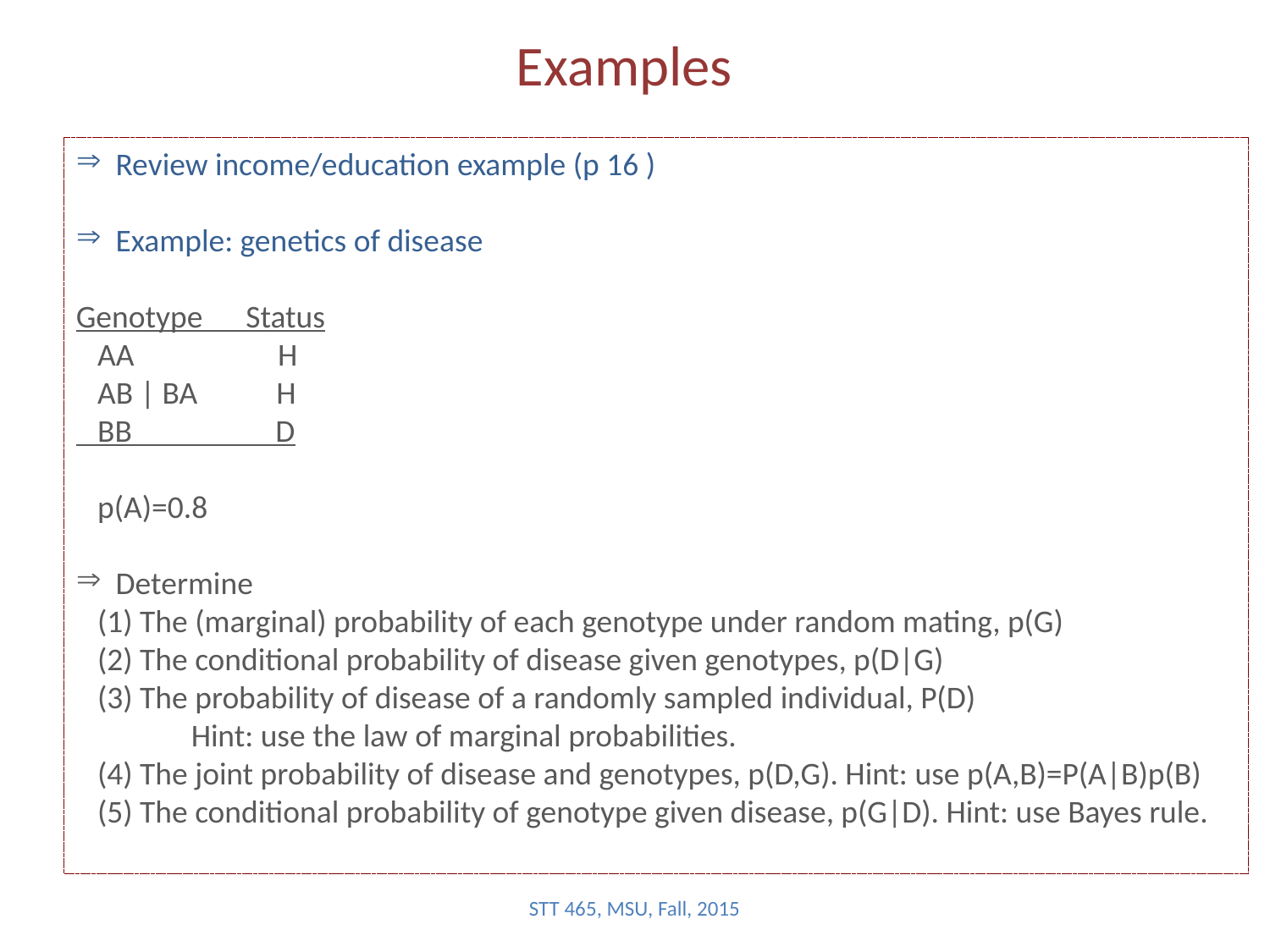

# Examples
Review income/education example (p 16 )

Example: genetics of disease

Genotype      Status
   AA                    H
   AB | BA           H
   BB                    D

   p(A)=0.8

Determine
   (1) The (marginal) probability of each genotype under random mating, p(G)
   (2) The conditional probability of disease given genotypes, p(D|G)
   (3) The probability of disease of a randomly sampled individual, P(D)
                Hint: use the law of marginal probabilities.
   (4) The joint probability of disease and genotypes, p(D,G). Hint: use p(A,B)=P(A|B)p(B)
   (5) The conditional probability of genotype given disease, p(G|D). Hint: use Bayes rule.

STT 465, MSU, Fall, 2015